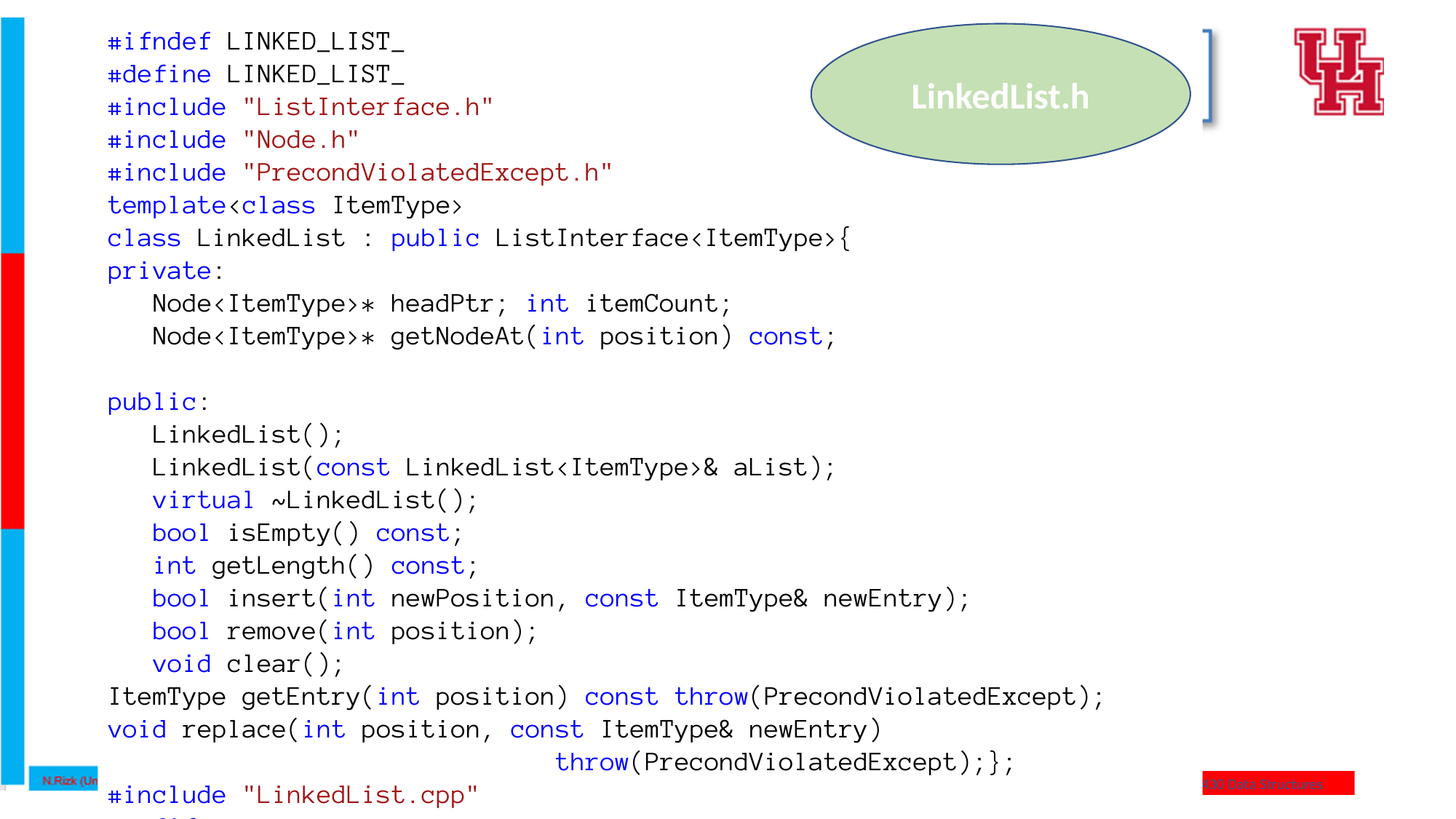

#ifndef LINKED_LIST_
#define LINKED_LIST_
#include "ListInterface.h"
#include "Node.h"
#include "PrecondViolatedExcept.h"
template<class ItemType>
class LinkedList : public ListInterface<ItemType>{
private:
   Node<ItemType>* headPtr; int itemCount;
   Node<ItemType>* getNodeAt(int position) const;

public:
   LinkedList();
   LinkedList(const LinkedList<ItemType>& aList);
   virtual ~LinkedList();
   bool isEmpty() const;
   int getLength() const;
   bool insert(int newPosition, const ItemType& newEntry);
   bool remove(int position);
   void clear();
ItemType getEntry(int position) const throw(PrecondViolatedExcept);
void replace(int position, const ItemType& newEntry)
                              throw(PrecondViolatedExcept);};
#include "LinkedList.cpp"
#endif

LinkedList.h